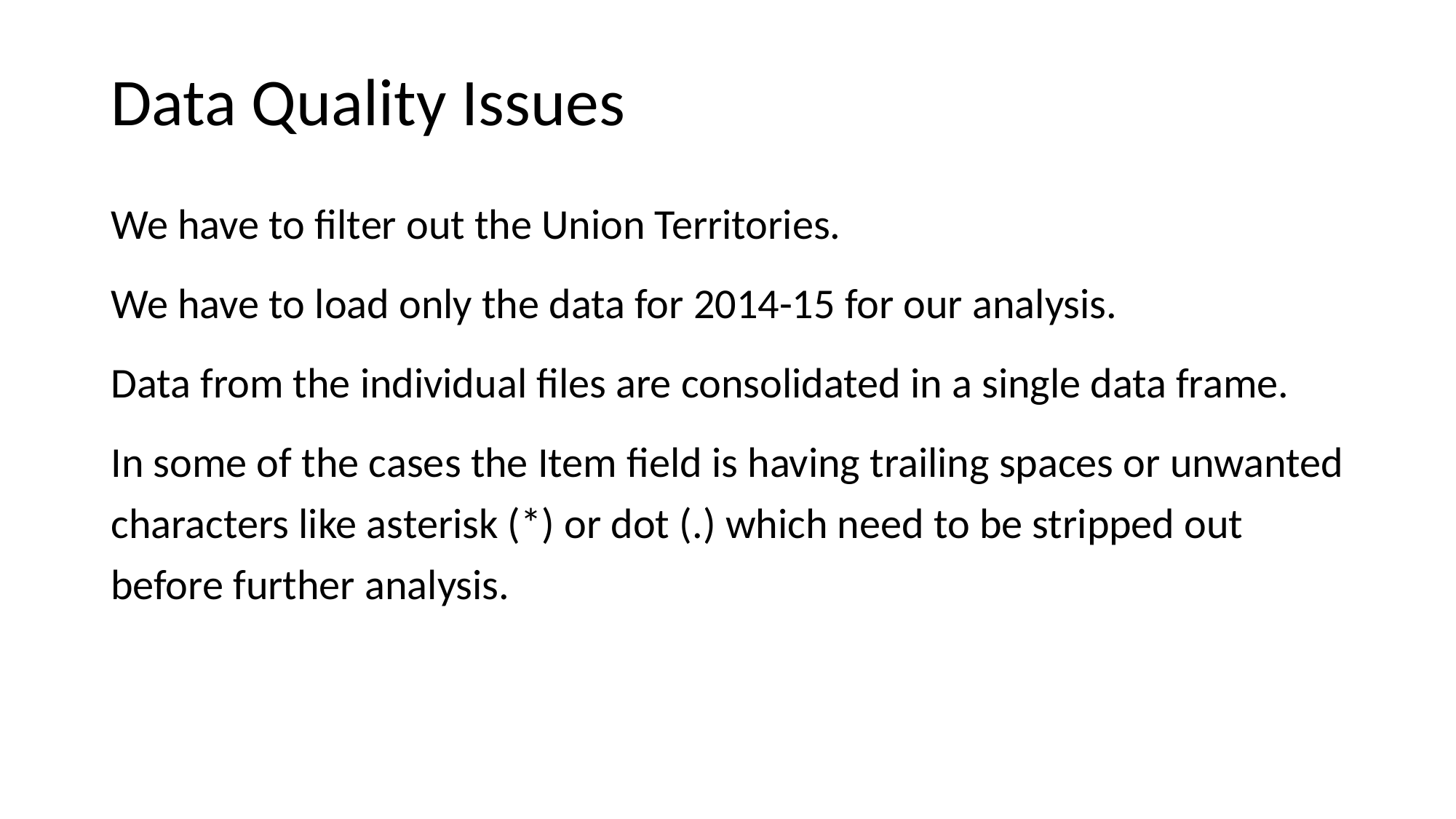

# Data Quality Issues
We have to filter out the Union Territories.
We have to load only the data for 2014-15 for our analysis.
Data from the individual files are consolidated in a single data frame.
In some of the cases the Item field is having trailing spaces or unwanted characters like asterisk (*) or dot (.) which need to be stripped out before further analysis.